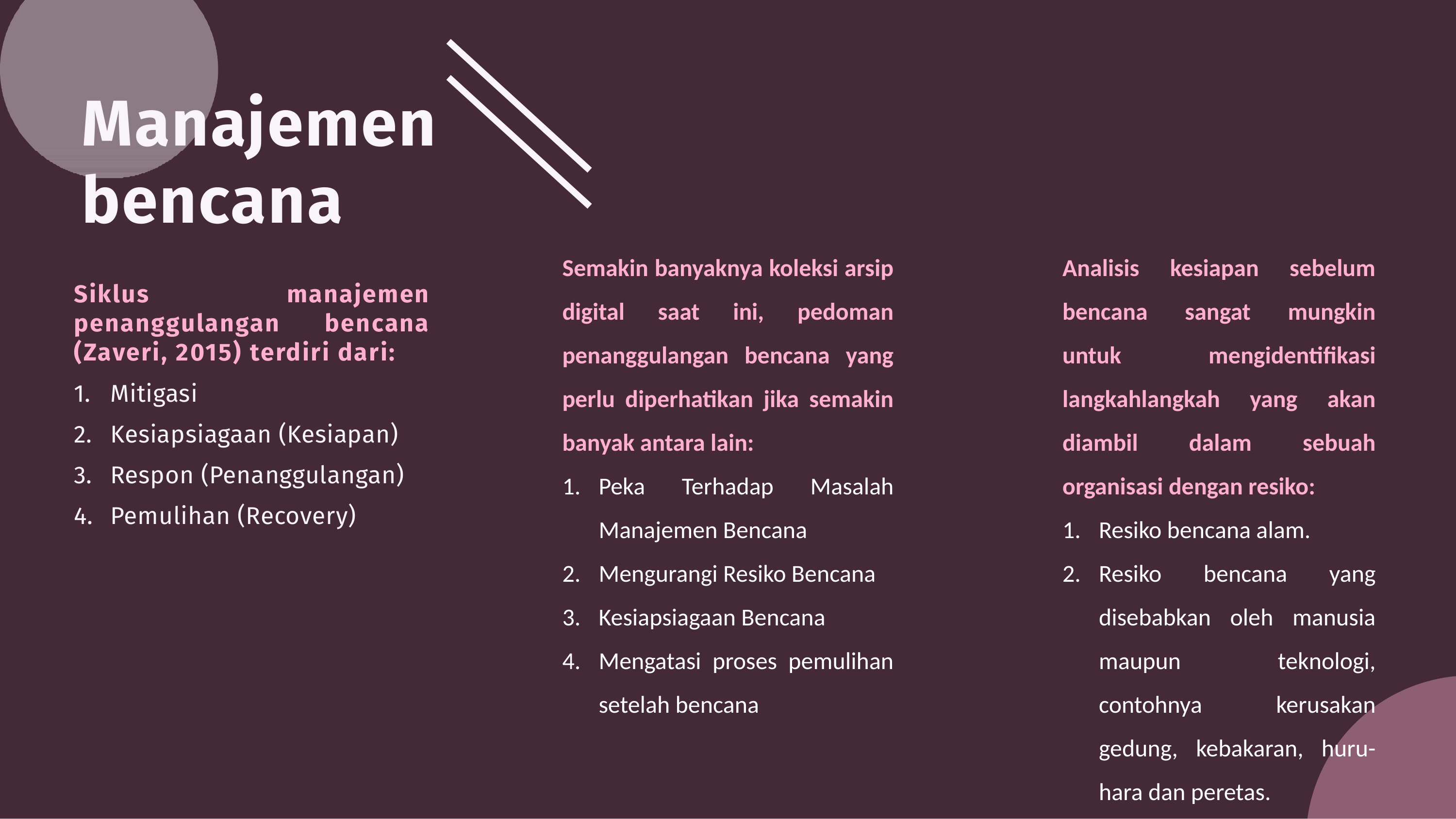

# Manajemen bencana
Semakin banyaknya koleksi arsip digital saat ini, pedoman penanggulangan bencana yang perlu diperhatikan jika semakin banyak antara lain:
Peka Terhadap Masalah Manajemen Bencana
Mengurangi Resiko Bencana
Kesiapsiagaan Bencana
Mengatasi proses pemulihan setelah bencana
Analisis kesiapan sebelum bencana sangat mungkin untuk mengidentifikasi langkahlangkah yang akan diambil dalam sebuah organisasi dengan resiko:
Resiko bencana alam.
Resiko bencana yang disebabkan oleh manusia maupun teknologi, contohnya kerusakan gedung, kebakaran, huru-hara dan peretas.
Siklus manajemen penanggulangan bencana (Zaveri, 2015) terdiri dari:
Mitigasi
Kesiapsiagaan (Kesiapan)
Respon (Penanggulangan)
Pemulihan (Recovery)